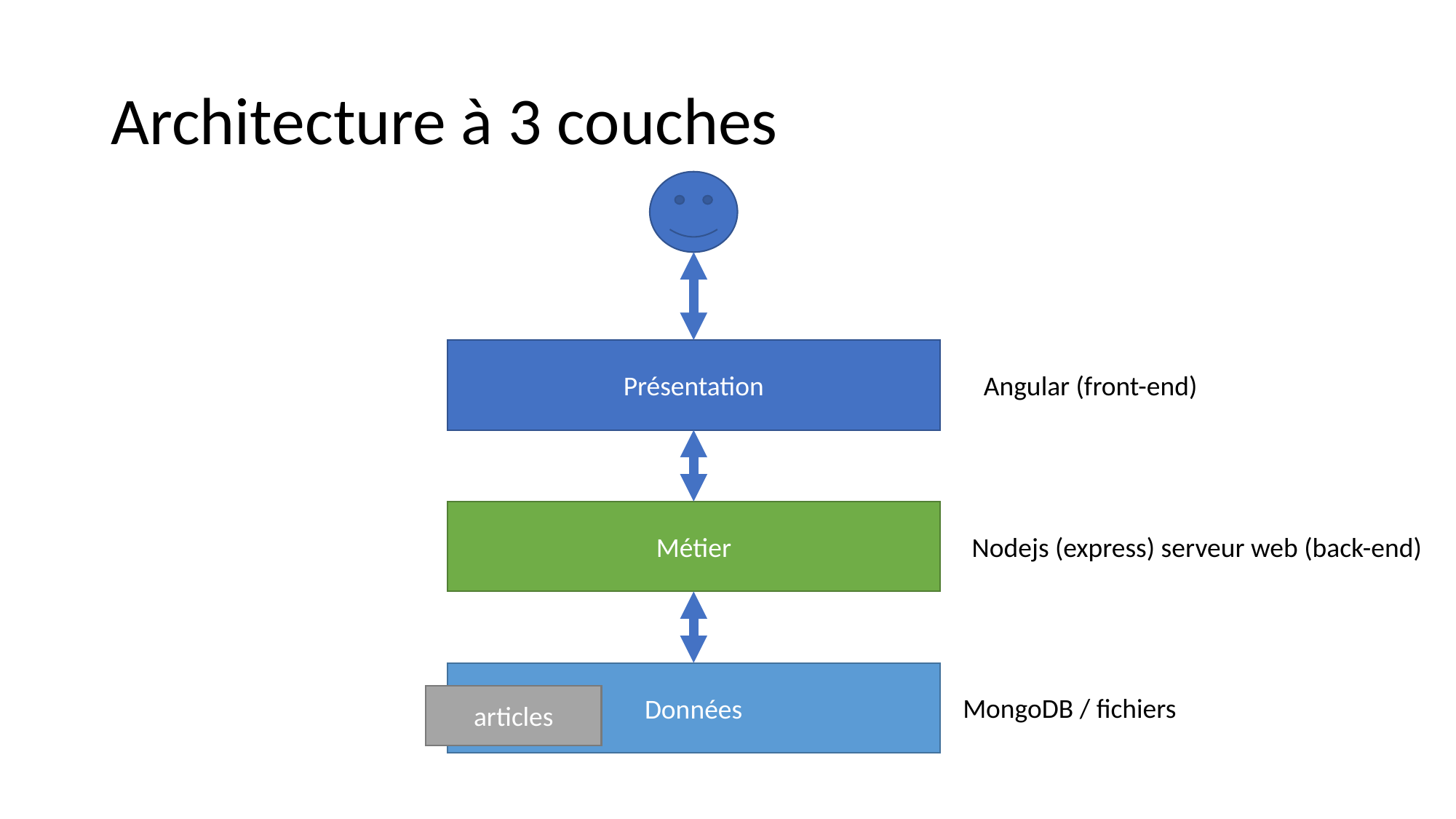

# Architecture à 3 couches

Présentation
Angular (front-end)
Métier
Nodejs (express) serveur web (back-end)
Données
articles
MongoDB / fichiers